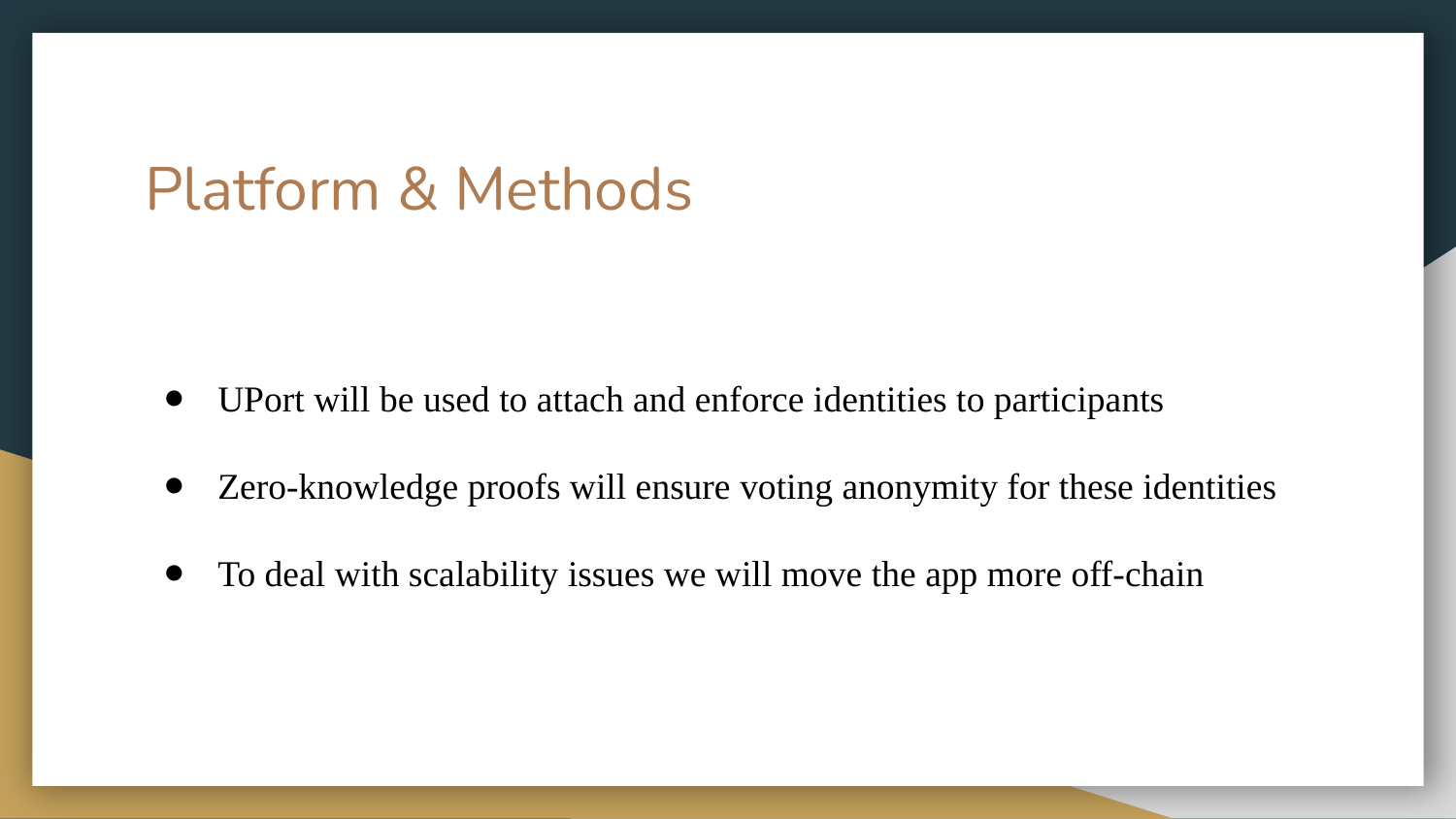

# Platform & Methods
UPort will be used to attach and enforce identities to participants
Zero-knowledge proofs will ensure voting anonymity for these identities
To deal with scalability issues we will move the app more off-chain